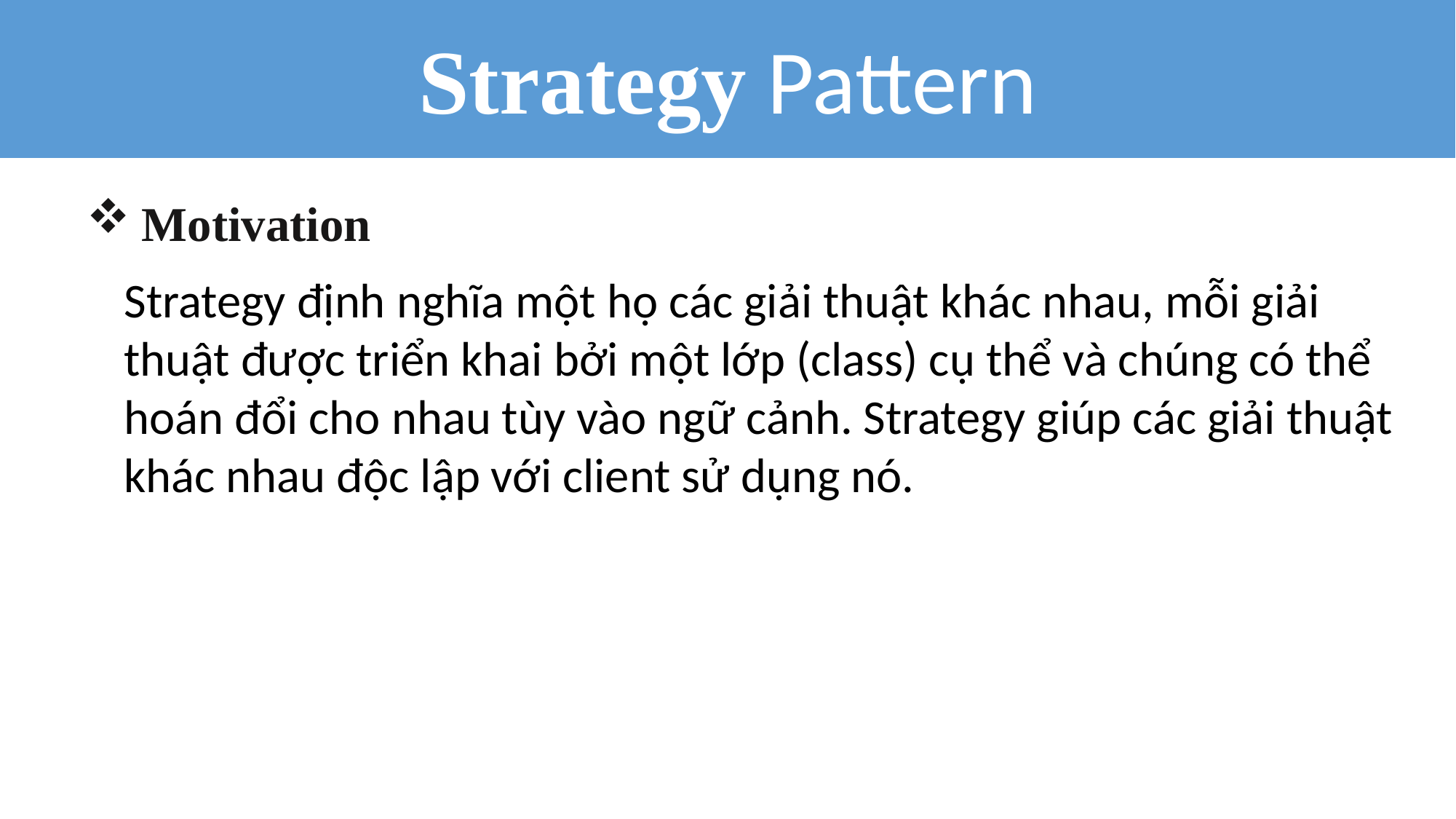

Strategy Pattern
Motivation
Strategy định nghĩa một họ các giải thuật khác nhau, mỗi giải thuật được triển khai bởi một lớp (class) cụ thể và chúng có thể hoán đổi cho nhau tùy vào ngữ cảnh. Strategy giúp các giải thuật khác nhau độc lập với client sử dụng nó.